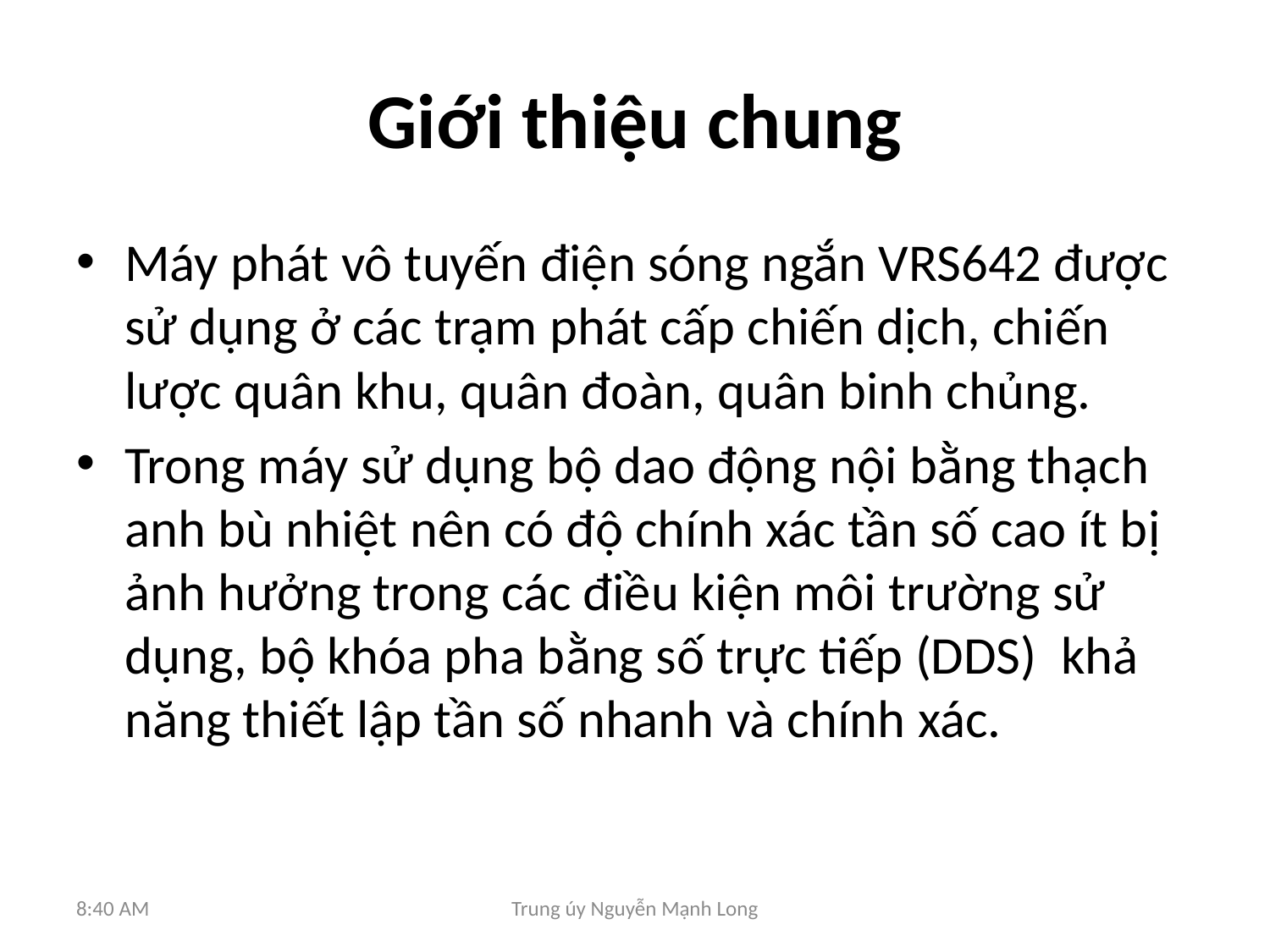

# Giới thiệu chung
Máy phát vô tuyến điện sóng ngắn VRS642 được sử dụng ở các trạm phát cấp chiến dịch, chiến lược quân khu, quân đoàn, quân binh chủng.
Trong máy sử dụng bộ dao động nội bằng thạch anh bù nhiệt nên có độ chính xác tần số cao ít bị ảnh hưởng trong các điều kiện môi trường sử dụng, bộ khóa pha bằng số trực tiếp (DDS)  khả năng thiết lập tần số nhanh và chính xác.
8:40 AM
Trung úy Nguyễn Mạnh Long